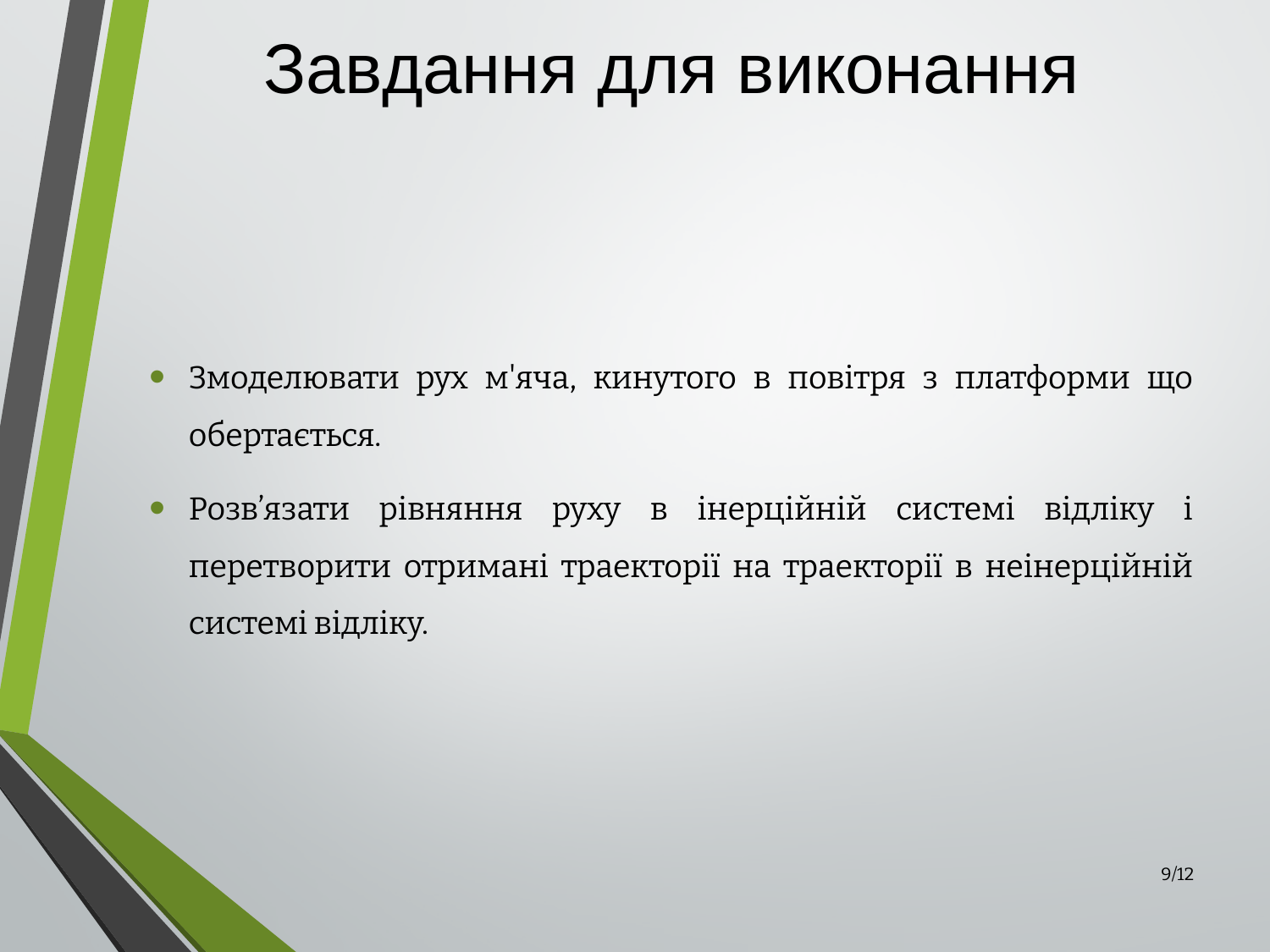

# Завдання для виконання
Змоделювати рух м'яча, кинутого в повітря з платформи що обертається.
Розв’язати рівняння руху в інерційній системі відліку і перетворити отримані траекторії на траекторії в неінерційній системі відліку.
9/12